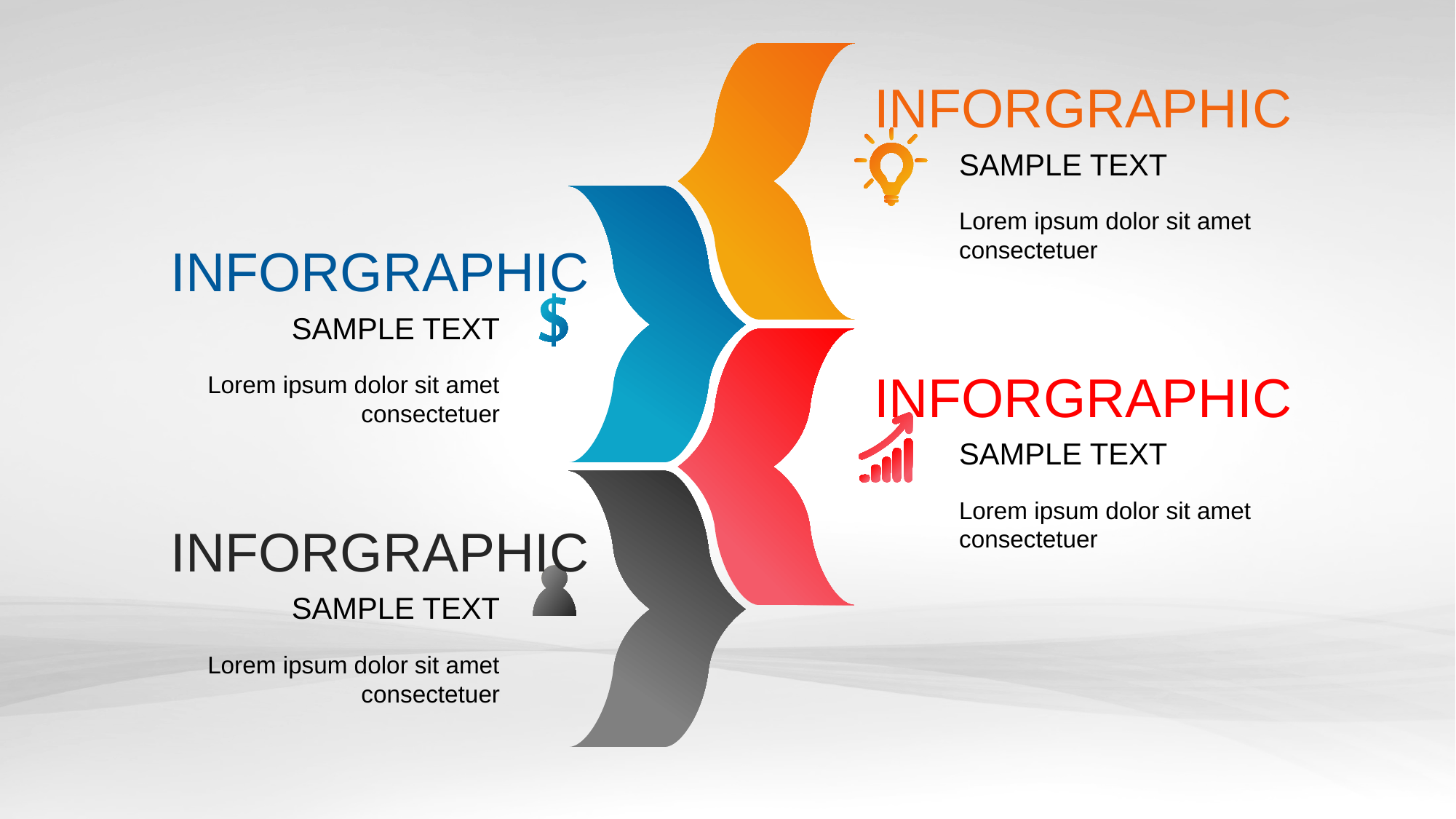

INFORGRAPHIC
SAMPLE TEXT

Lorem ipsum dolor sit amet consectetuer
INFORGRAPHIC

SAMPLE TEXT

INFORGRAPHIC
Lorem ipsum dolor sit amet consectetuer
SAMPLE TEXT

Lorem ipsum dolor sit amet consectetuer
INFORGRAPHIC
SAMPLE TEXT

Lorem ipsum dolor sit amet consectetuer